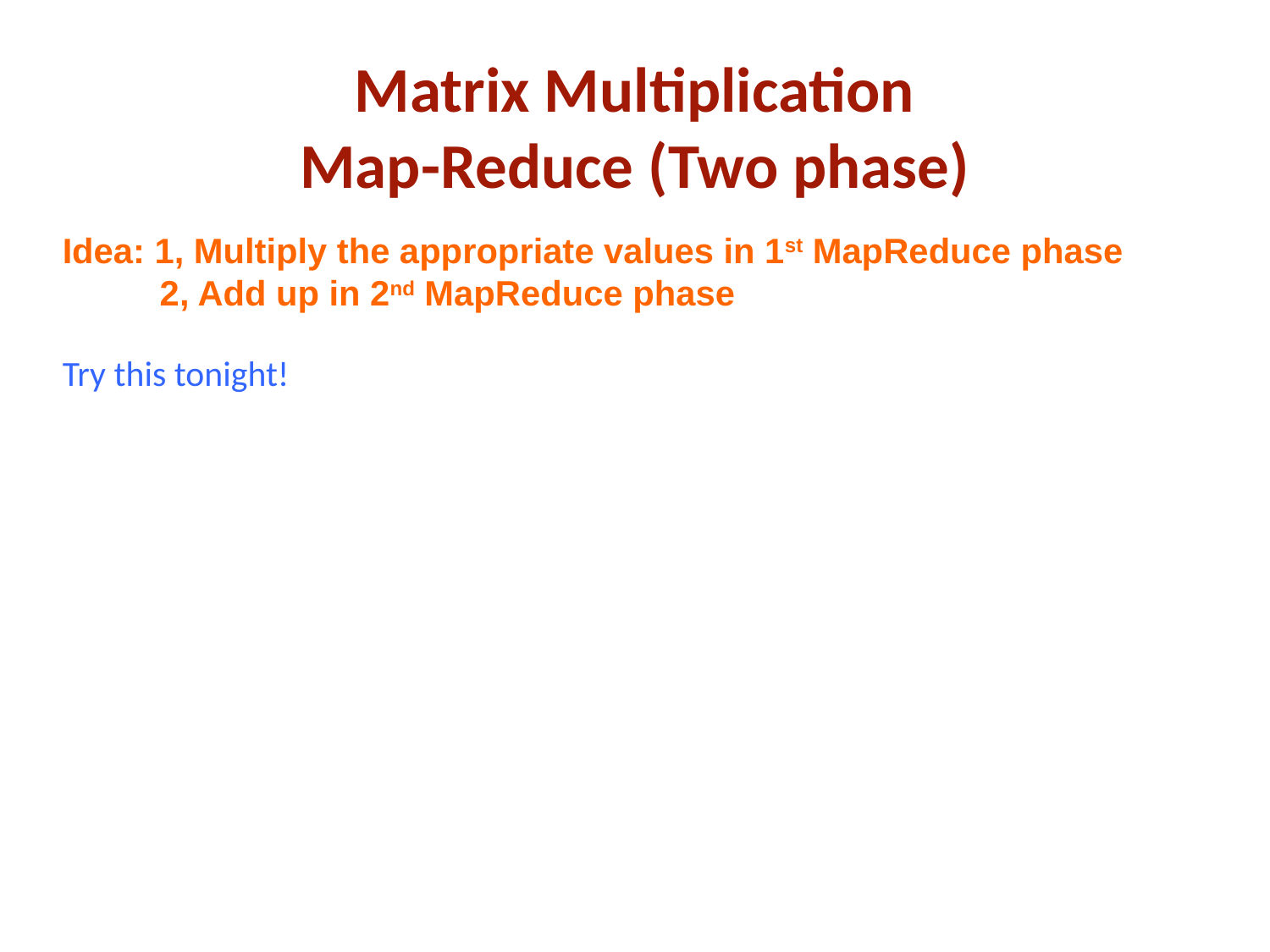

Matrix Multiplication
Map-Reduce (Two phase)
Idea: 1, Multiply the appropriate values in 1st MapReduce phase
          2, Add up in 2nd MapReduce phase

Try this tonight!